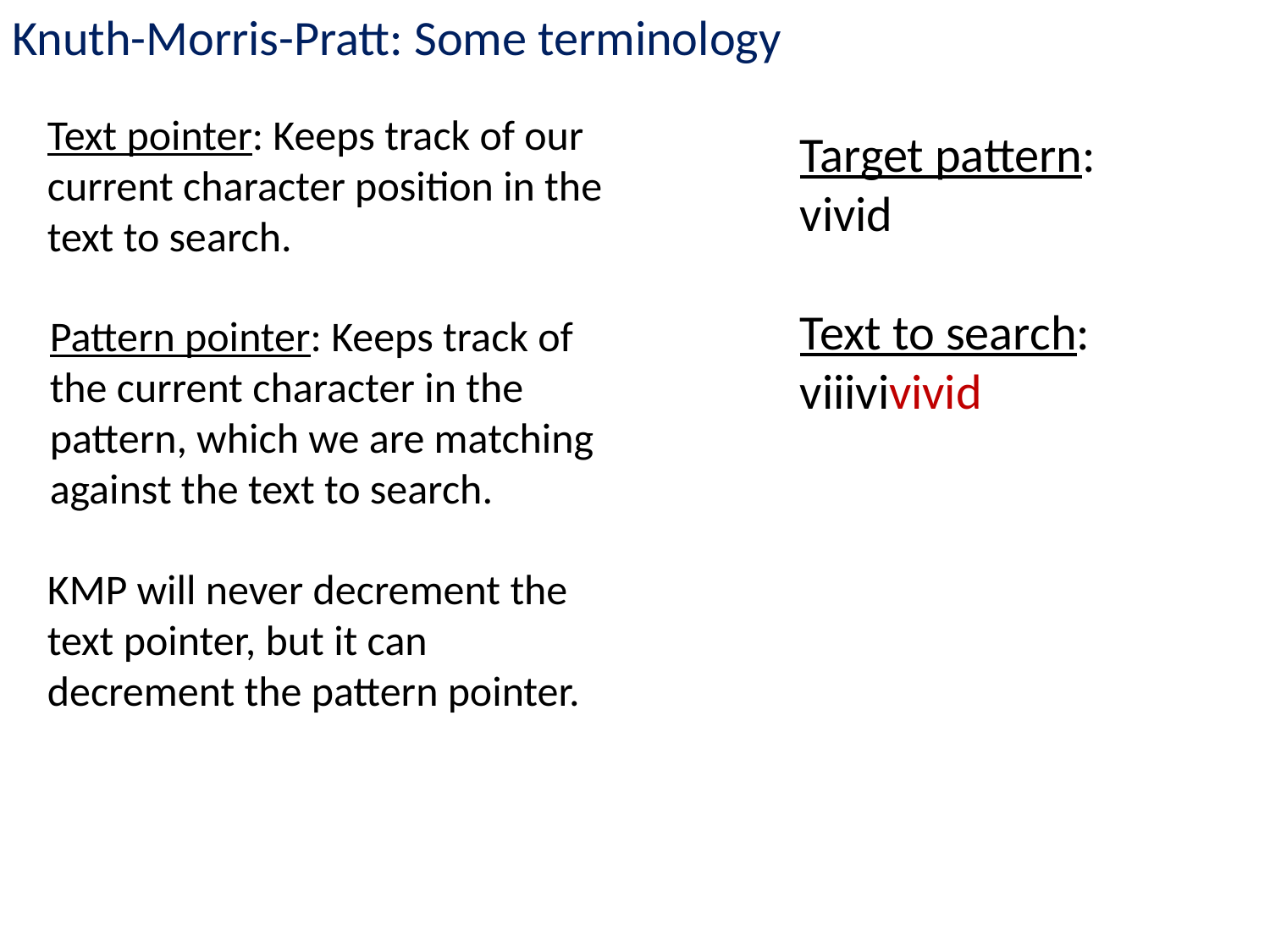

Knuth-Morris-Pratt: Some terminology
Text pointer: Keeps track of our current character position in the text to search.
Target pattern:  vivid

Text to search: viiivivivid
Pattern pointer: Keeps track of the current character in the pattern, which we are matching against the text to search.
KMP will never decrement the text pointer, but it can decrement the pattern pointer.